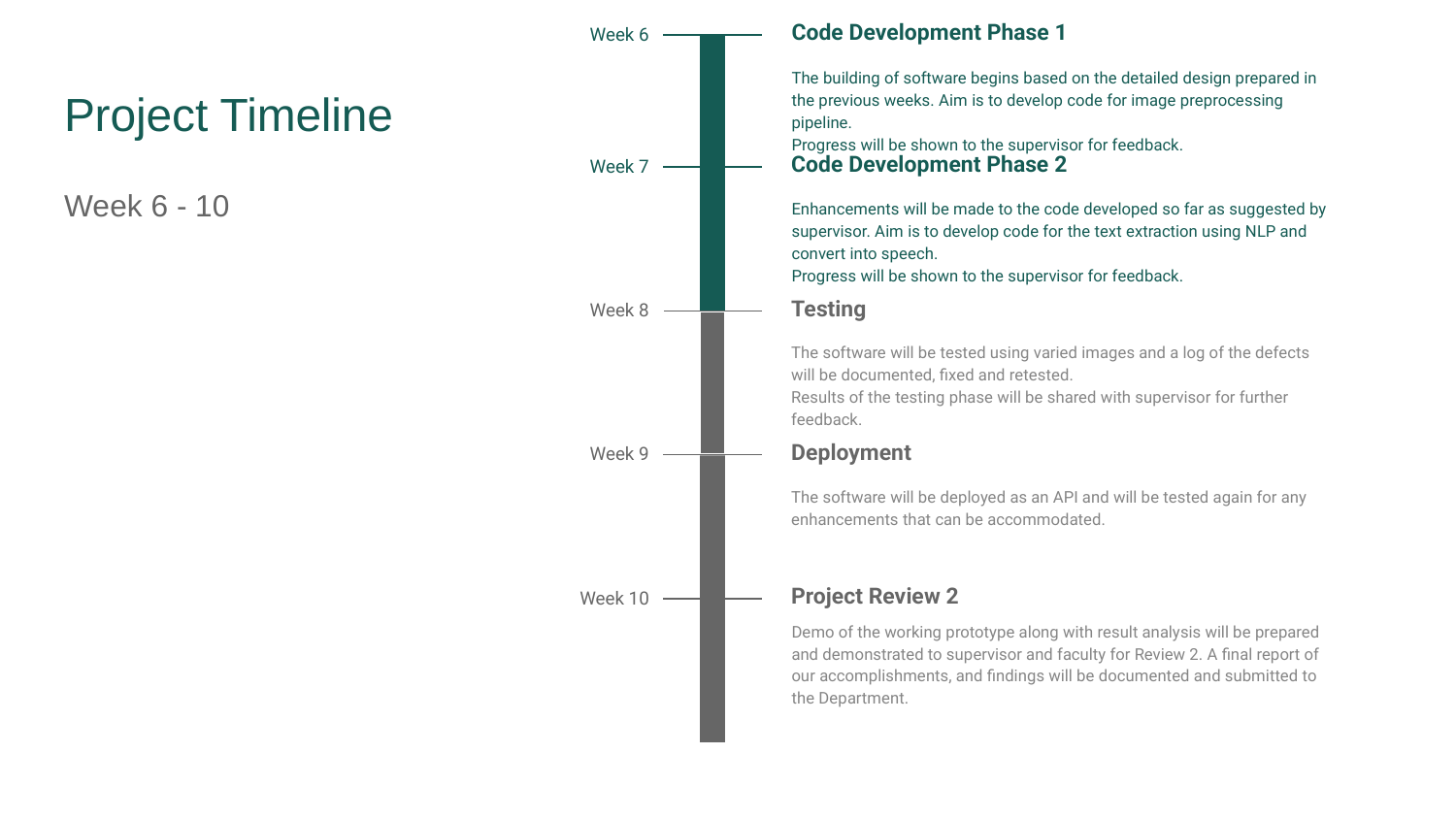

Code Development Phase 1
Week 6

The building of software begins based on the detailed design prepared in the previous weeks. Aim is to develop code for image preprocessing pipeline.
Progress will be shown to the supervisor for feedback.

Project Timeline
Code Development Phase 2
Week 7

Enhancements will be made to the code developed so far as suggested by supervisor. Aim is to develop code for the text extraction using NLP and convert into speech.
Progress will be shown to the supervisor for feedback.

Week 6 - 10
Testing
Week 8

The software will be tested using varied images and a log of the defects will be documented, fixed and retested.
Results of the testing phase will be shared with supervisor for further feedback.
Deployment
Week 9

The software will be deployed as an API and will be tested again for any enhancements that can be accommodated.
Project Review 2
Week 10

Demo of the working prototype along with result analysis will be prepared and demonstrated to supervisor and faculty for Review 2. A final report of our accomplishments, and findings will be documented and submitted to the Department.